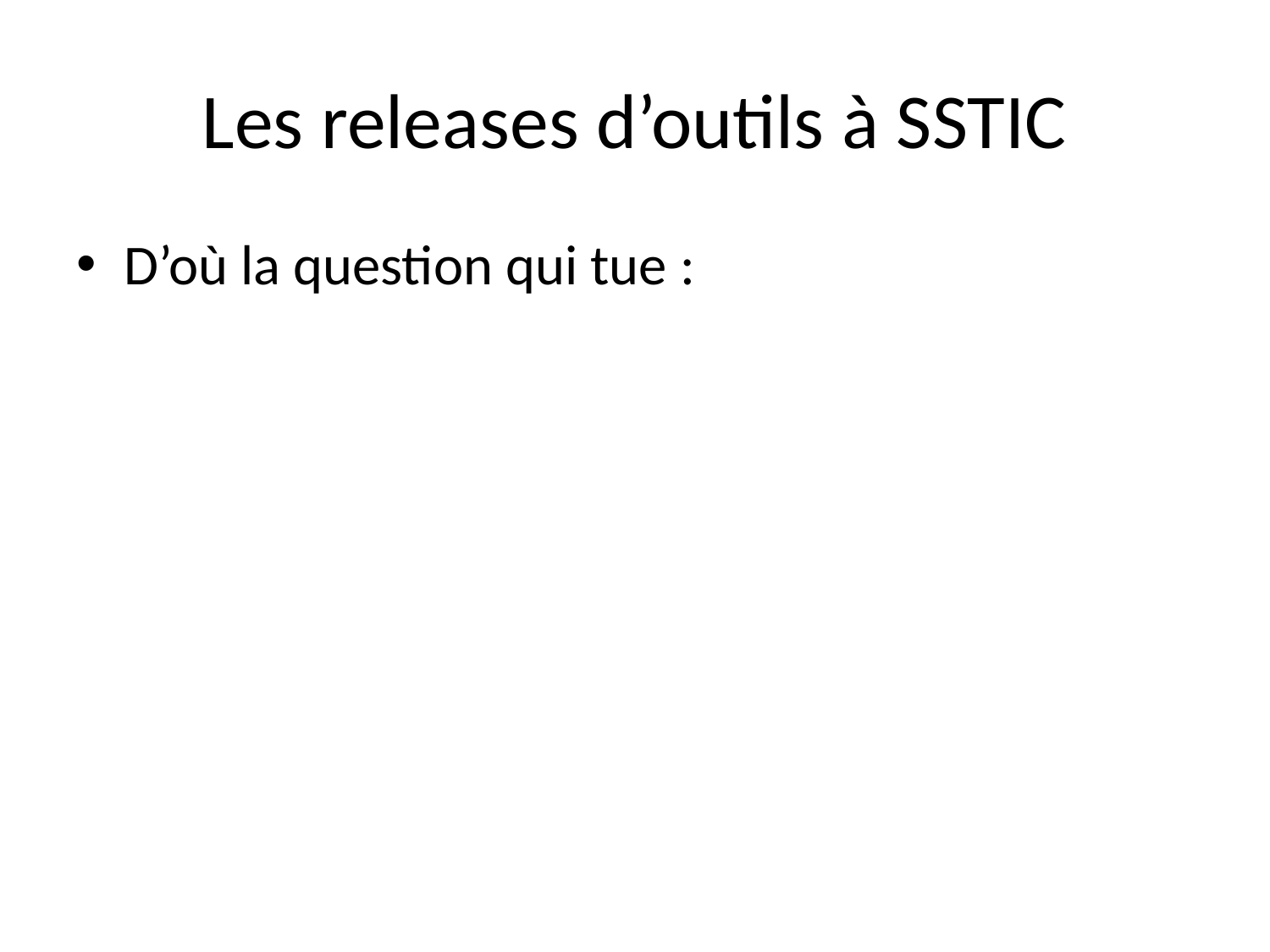

# Les releases d’outils à SSTIC
D’où la question qui tue :